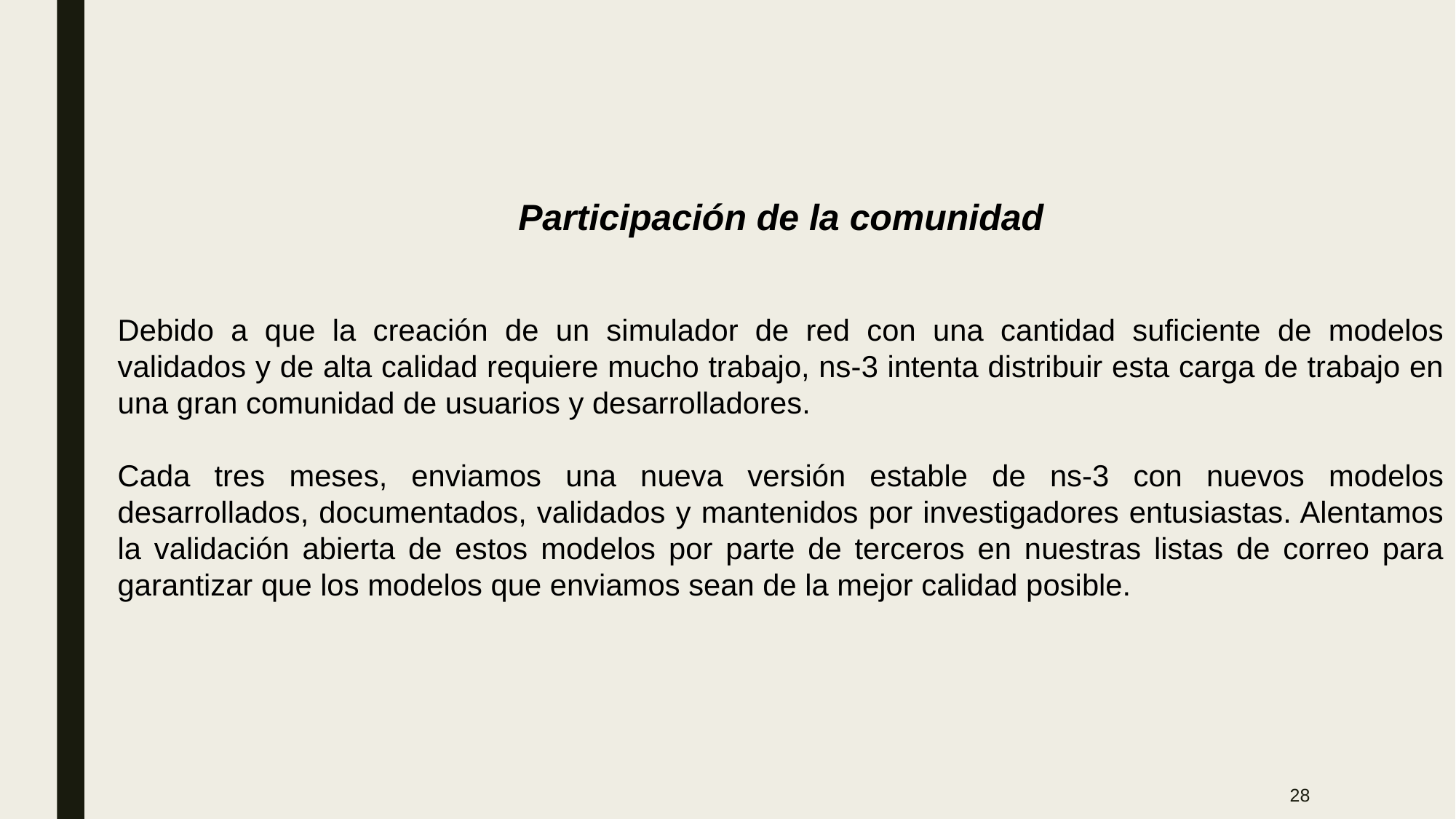

Participación de la comunidad

Debido a que la creación de un simulador de red con una cantidad suficiente de modelos validados y de alta calidad requiere mucho trabajo, ns-3 intenta distribuir esta carga de trabajo en una gran comunidad de usuarios y desarrolladores.

Cada tres meses, enviamos una nueva versión estable de ns-3 con nuevos modelos desarrollados, documentados, validados y mantenidos por investigadores entusiastas. Alentamos la validación abierta de estos modelos por parte de terceros en nuestras listas de correo para garantizar que los modelos que enviamos sean de la mejor calidad posible.
28